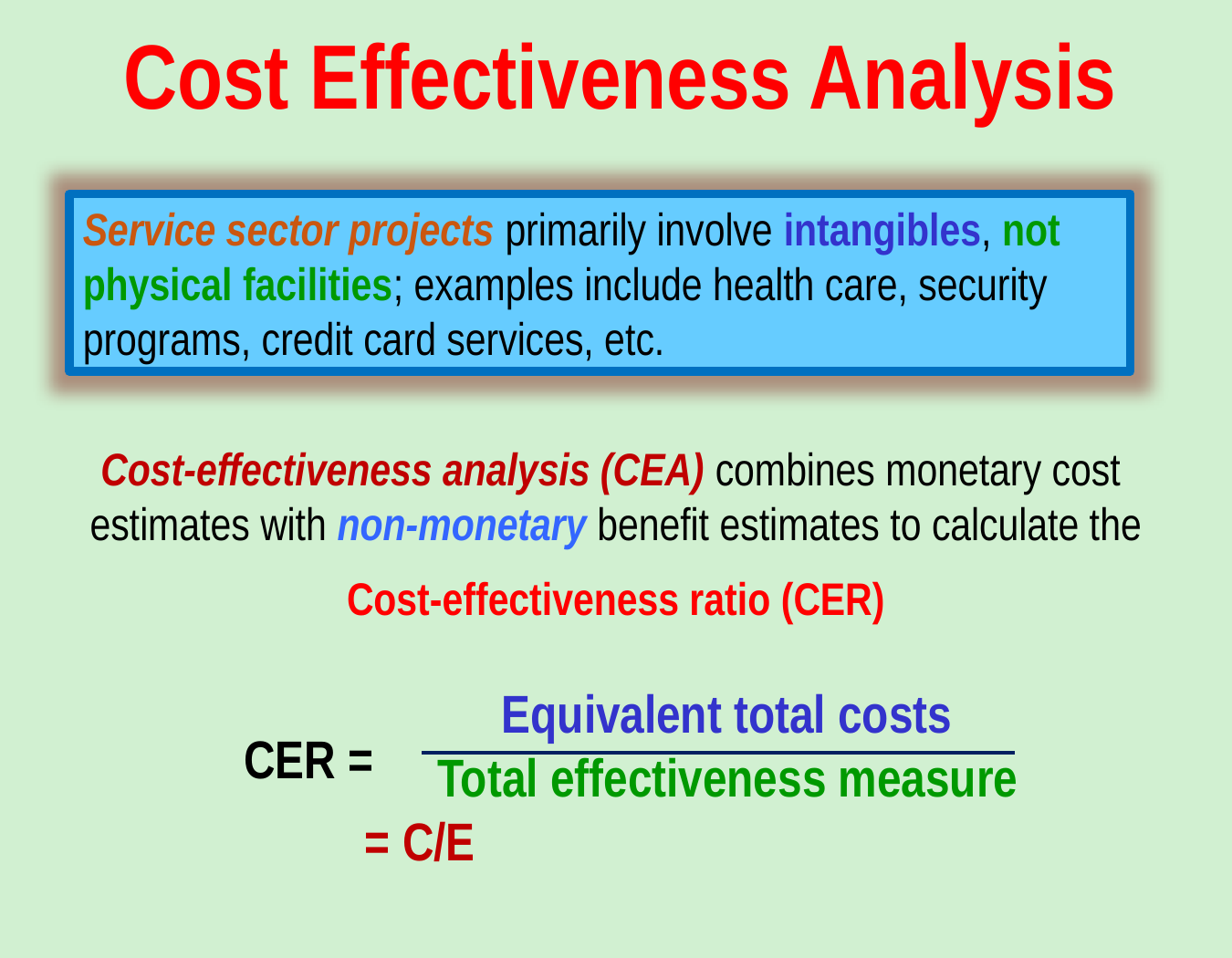

Cost Effectiveness Analysis
Service sector projects primarily involve intangibles, not physical facilities; examples include health care, security programs, credit card services, etc.
Cost-effectiveness analysis (CEA) combines monetary cost
estimates with non-monetary benefit estimates to calculate the

Cost-effectiveness ratio (CER)
			Equivalent total costs
		      Total effectiveness measure
         		= C/E
CER =